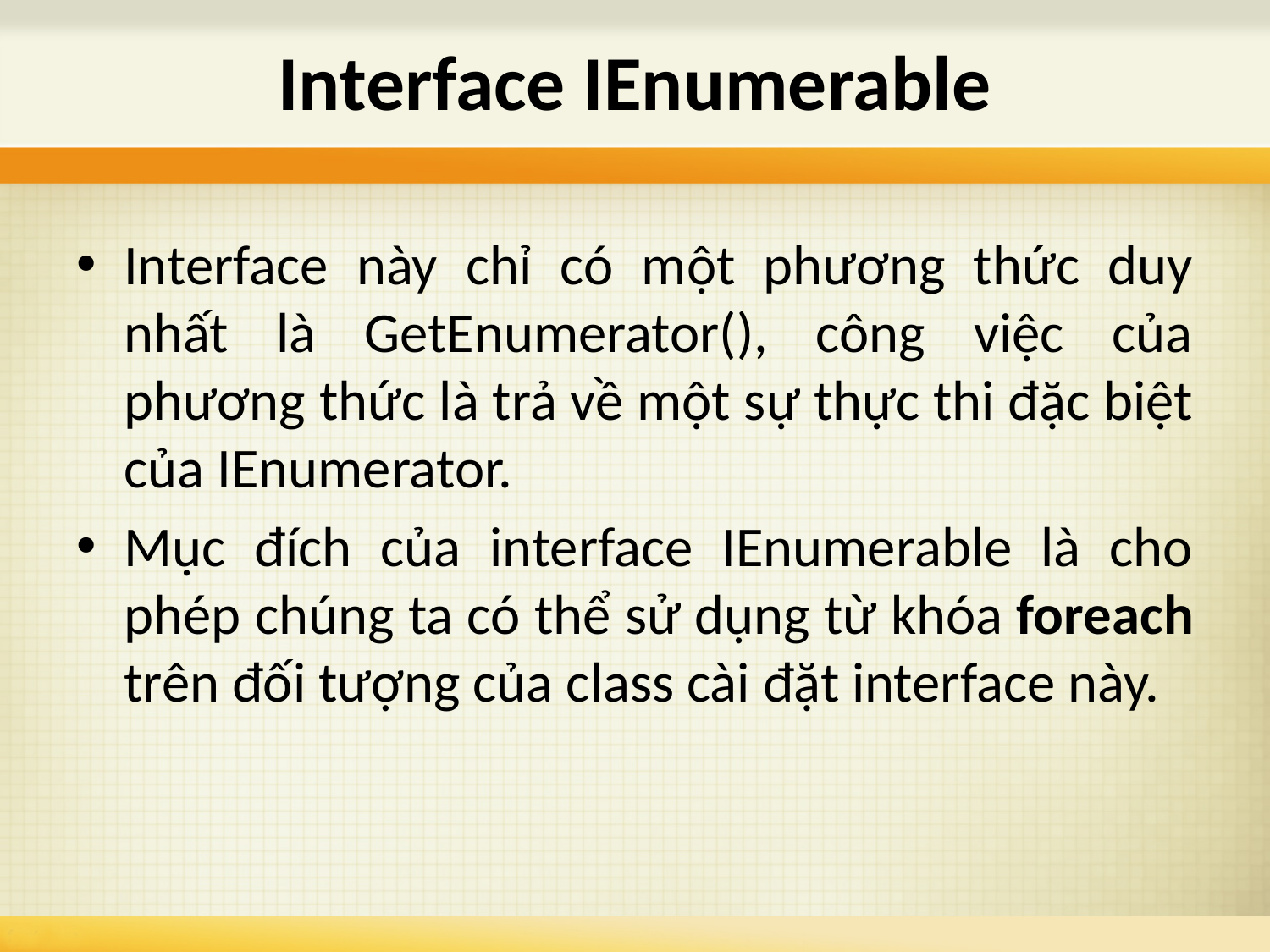

# Interface IEnumerable
Interface này chỉ có một phương thức duy nhất là GetEnumerator(), công việc của phương thức là trả về một sự thực thi đặc biệt của IEnumerator.
Mục đích của interface IEnumerable là cho phép chúng ta có thể sử dụng từ khóa foreach trên đối tượng của class cài đặt interface này.